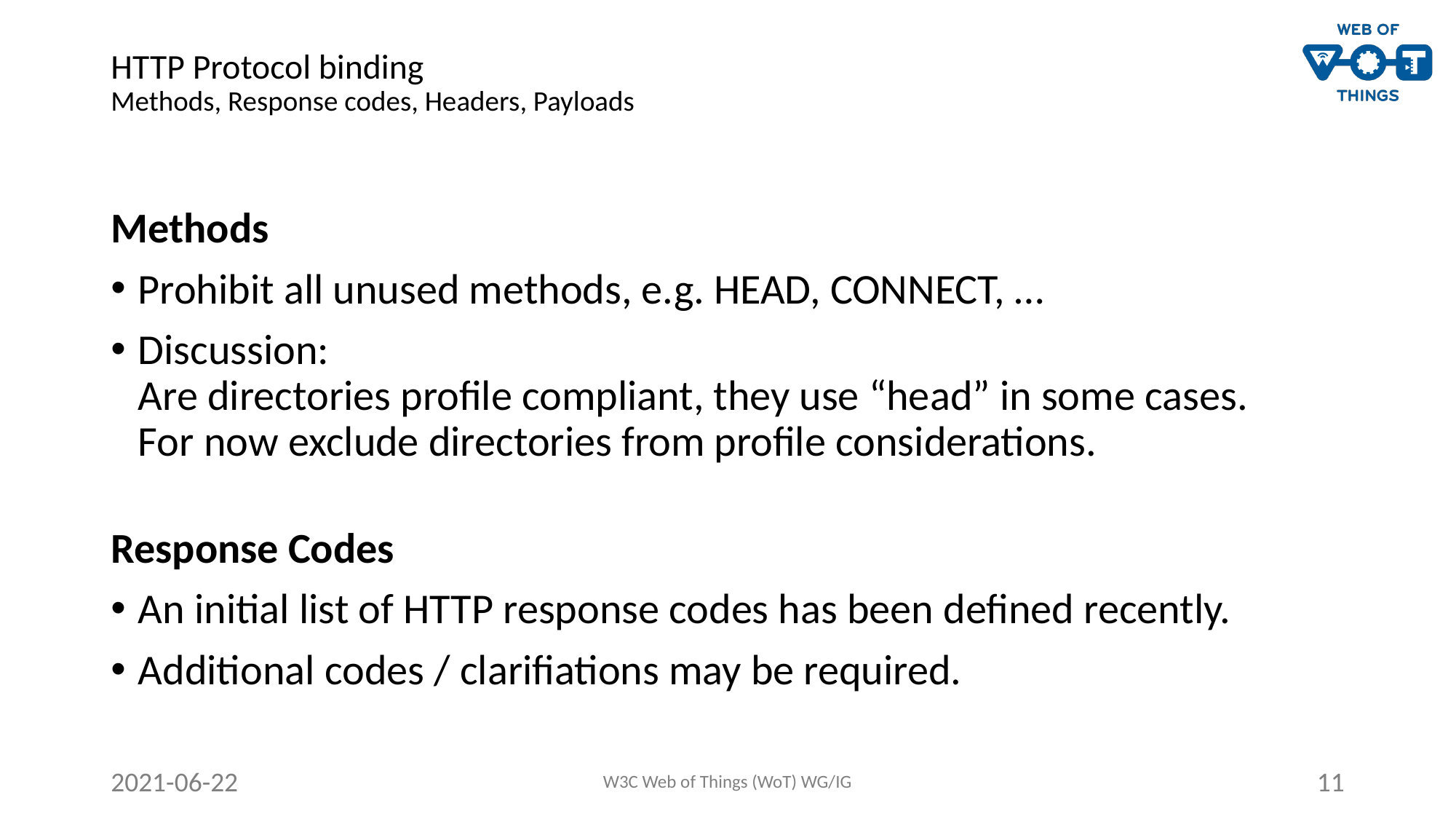

# HTTP Protocol binding Methods, Response codes, Headers, Payloads
Methods
Prohibit all unused methods, e.g. HEAD, CONNECT, …
Discussion:
Are directories profile compliant, they use “head” in some cases.
For now exclude directories from profile considerations.
Response Codes
An initial list of HTTP response codes has been defined recently.
Additional codes / clarifiations may be required.

2021-06-22
W3C Web of Things (WoT) WG/IG
11